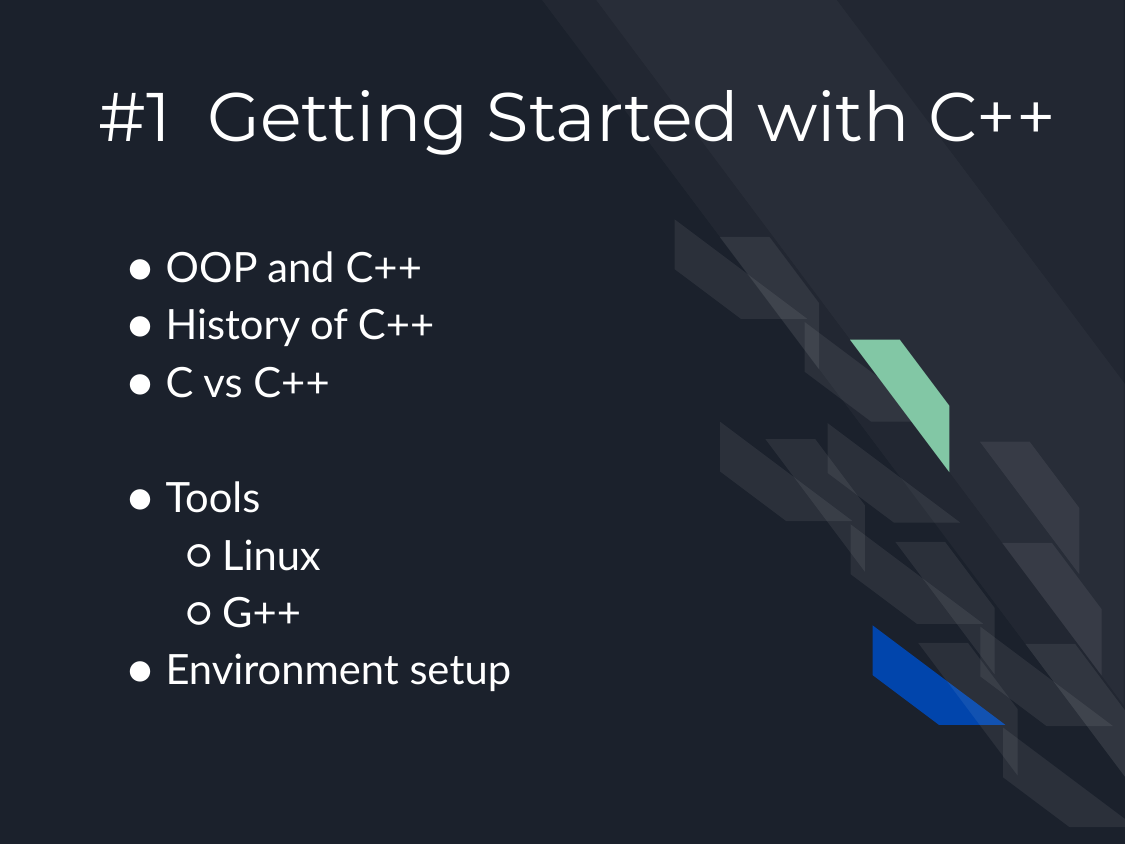

# #1  Getting Started with C++
OOP and C++
History of C++
C vs C++

Tools
Linux
G++
Environment setup